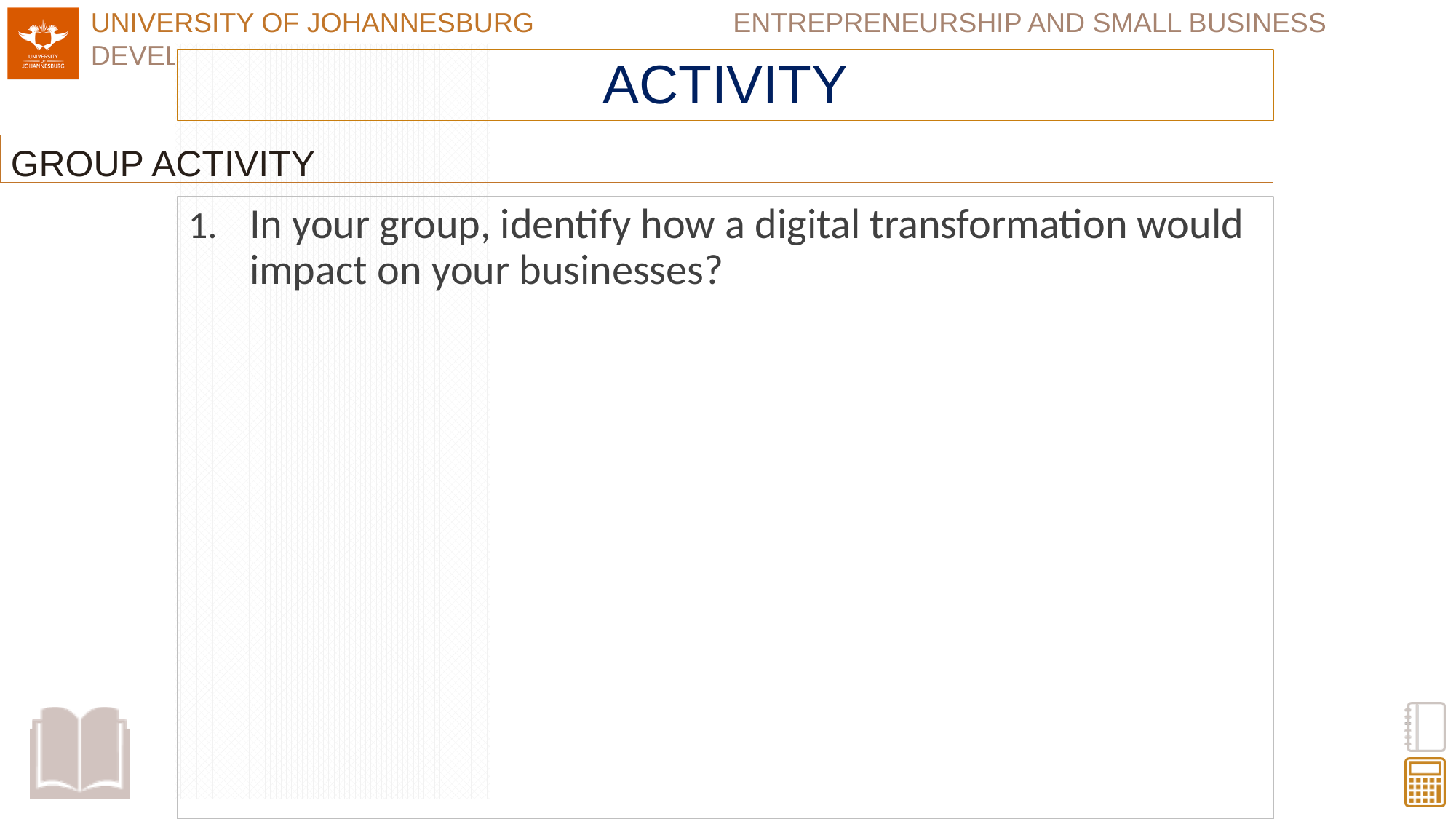

# ACTIVITY
GROUP ACTIVITY
In your group, identify how a digital transformation would impact on your businesses?